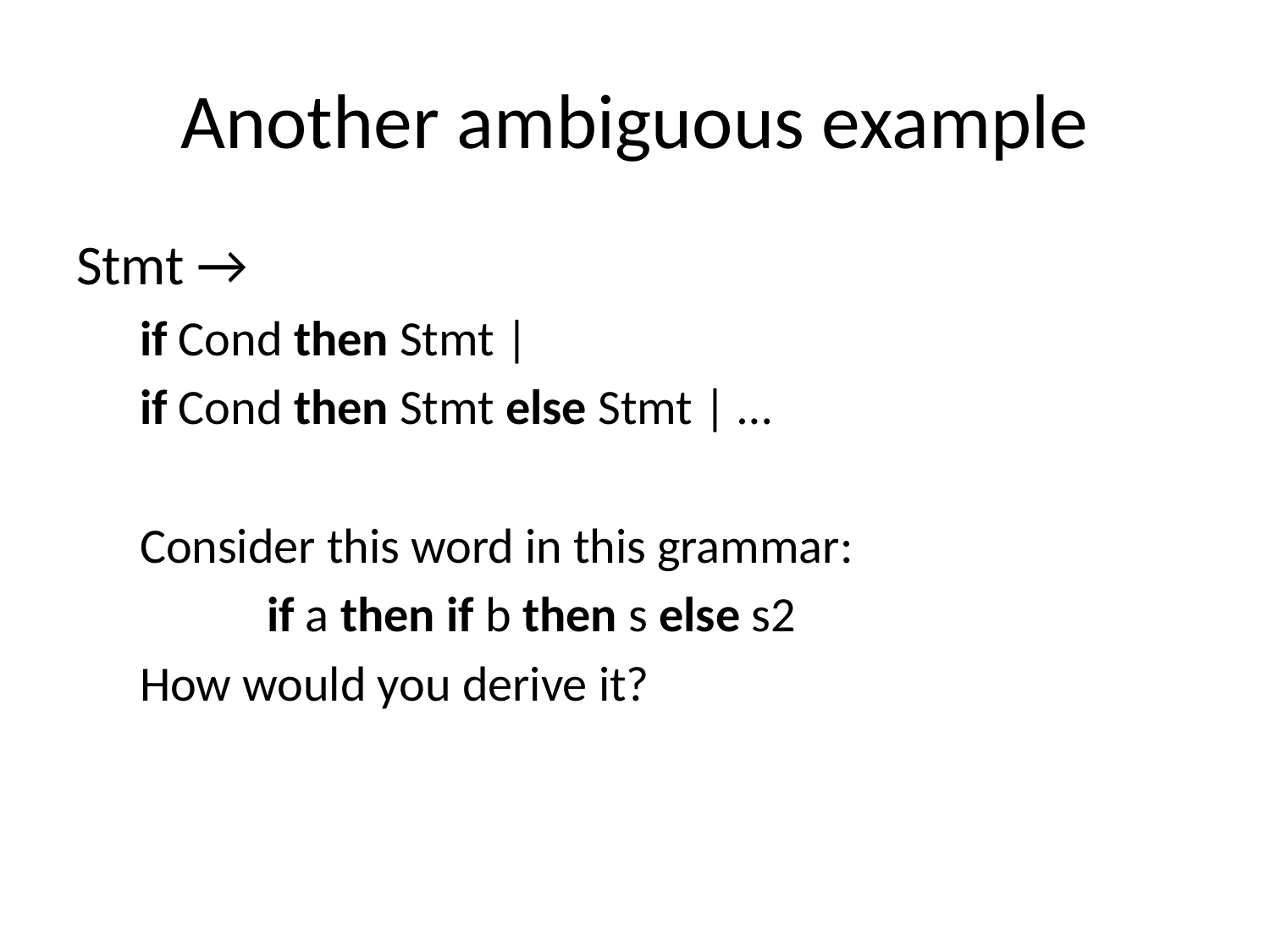

# Another ambiguous example
Stmt →
if Cond then Stmt |
if Cond then Stmt else Stmt | …

Consider this word in this grammar:
	if a then if b then s else s2
How would you derive it?